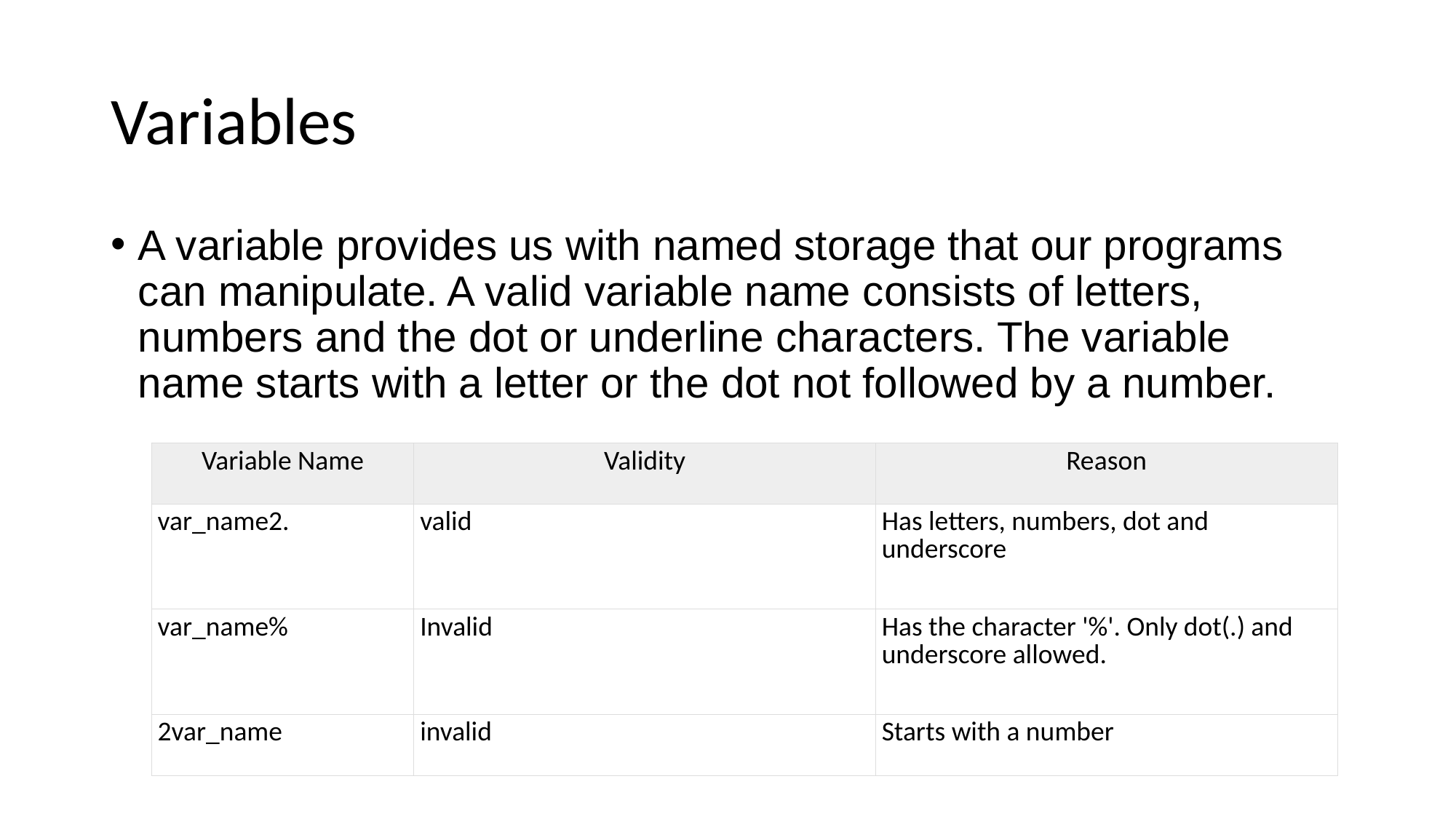

# Variables
A variable provides us with named storage that our programs can manipulate. A valid variable name consists of letters, numbers and the dot or underline characters. The variable name starts with a letter or the dot not followed by a number.

| Variable Name | Validity | Reason |
| --- | --- | --- |
| var\_name2. | valid | Has letters, numbers, dot and underscore |
| var\_name% | Invalid | Has the character '%'. Only dot(.) and underscore allowed. |
| 2var\_name | invalid | Starts with a number |